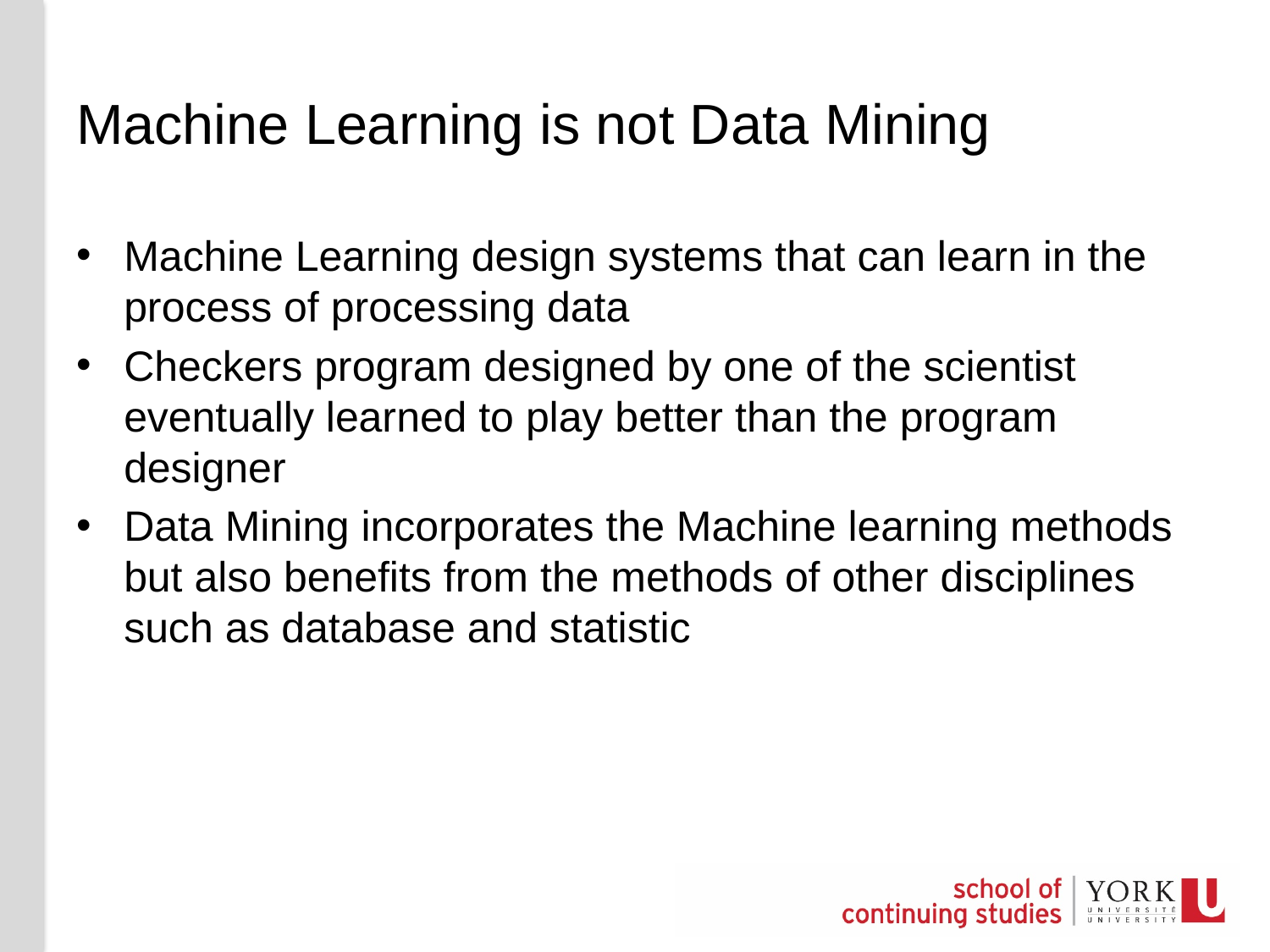

# Machine Learning is not Data Mining
Machine Learning design systems that can learn in the process of processing data
Checkers program designed by one of the scientist eventually learned to play better than the program designer
Data Mining incorporates the Machine learning methods but also benefits from the methods of other disciplines such as database and statistic